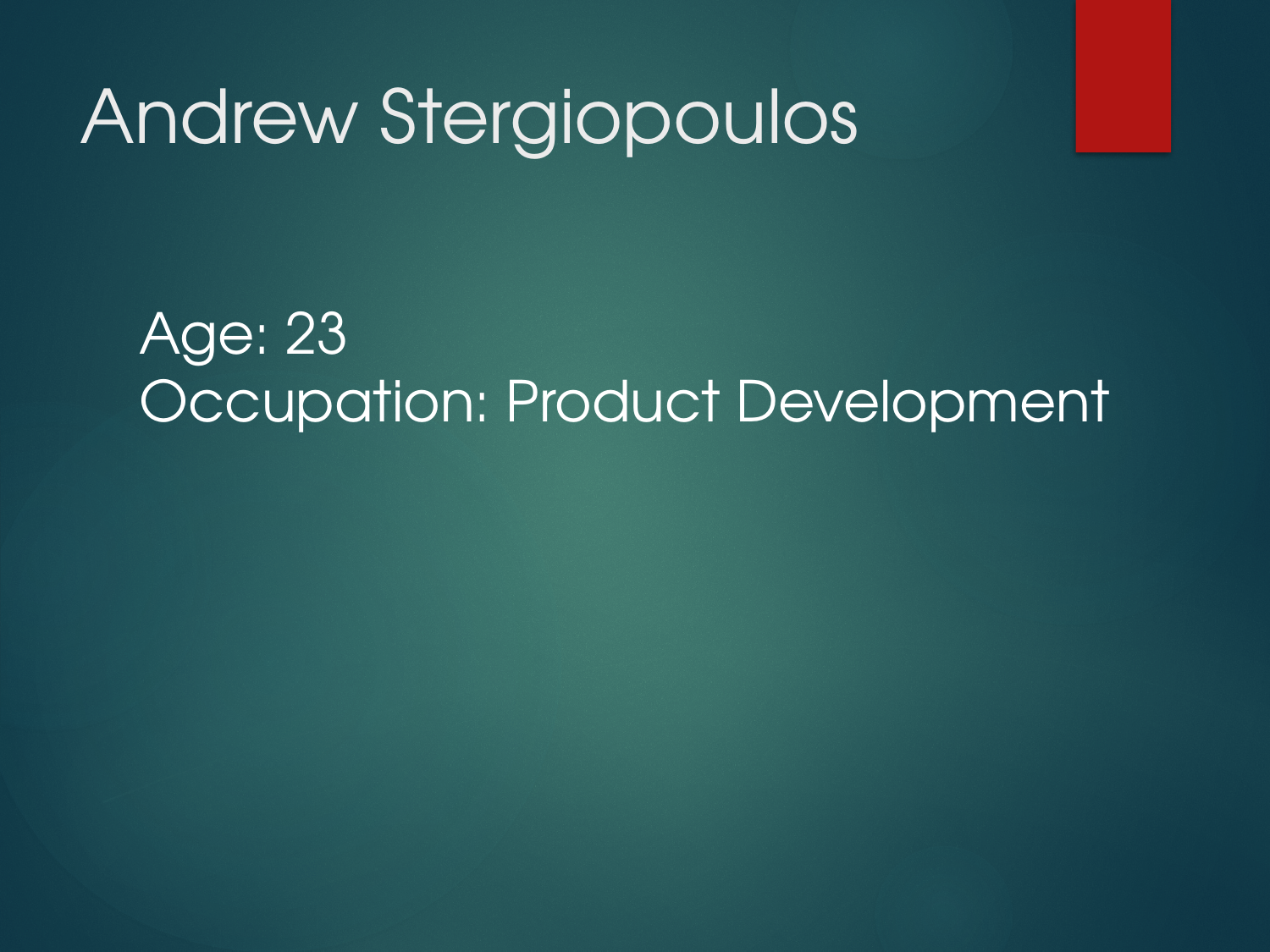

# Andrew Stergiopoulos

Age: 23
Occupation: Product Development